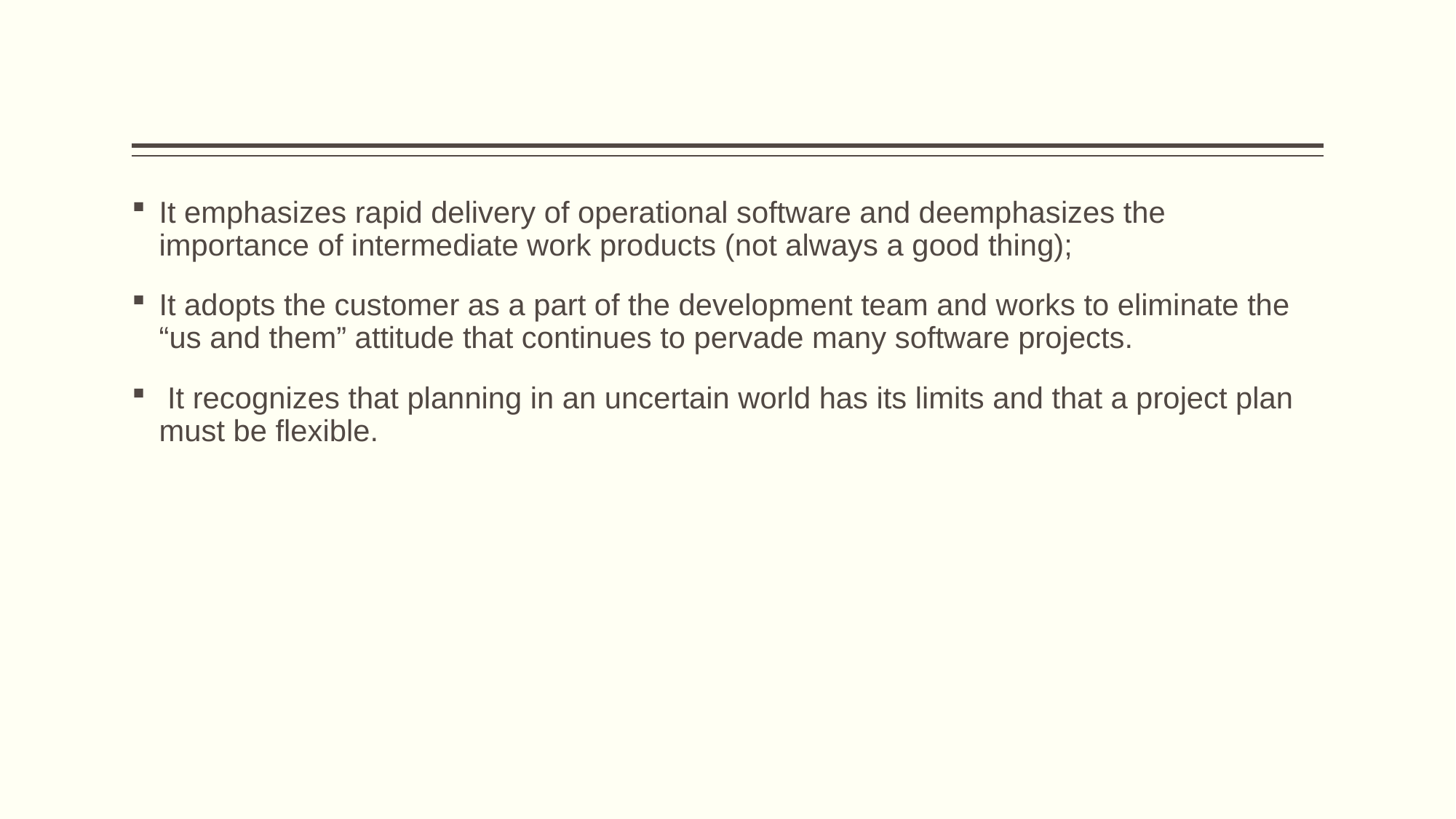

#
It emphasizes rapid delivery of operational software and deemphasizes the importance of intermediate work products (not always a good thing);
It adopts the customer as a part of the development team and works to eliminate the “us and them” attitude that continues to pervade many software projects.
 It recognizes that planning in an uncertain world has its limits and that a project plan must be flexible.